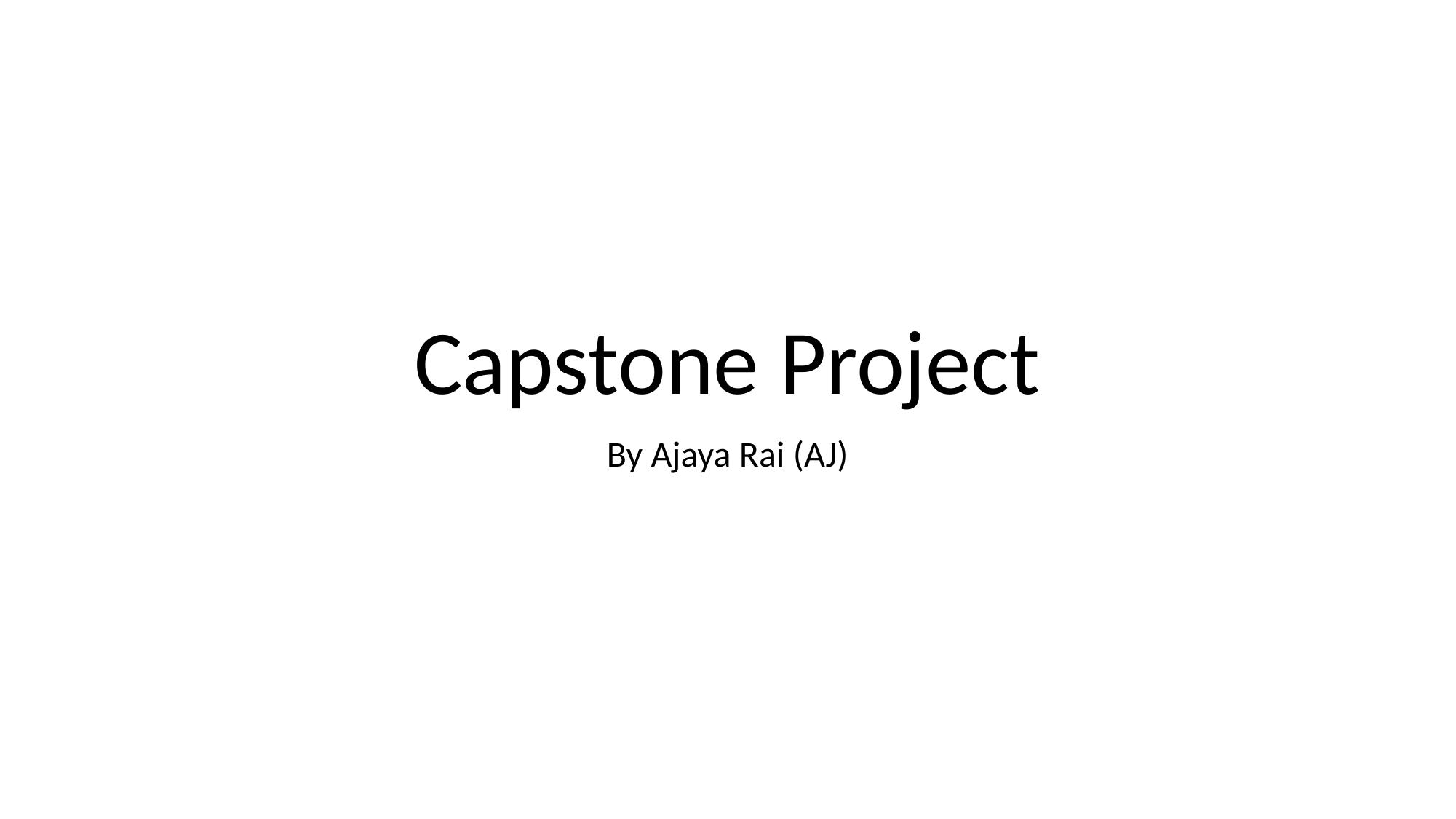

# Capstone Project
By Ajaya Rai (AJ)